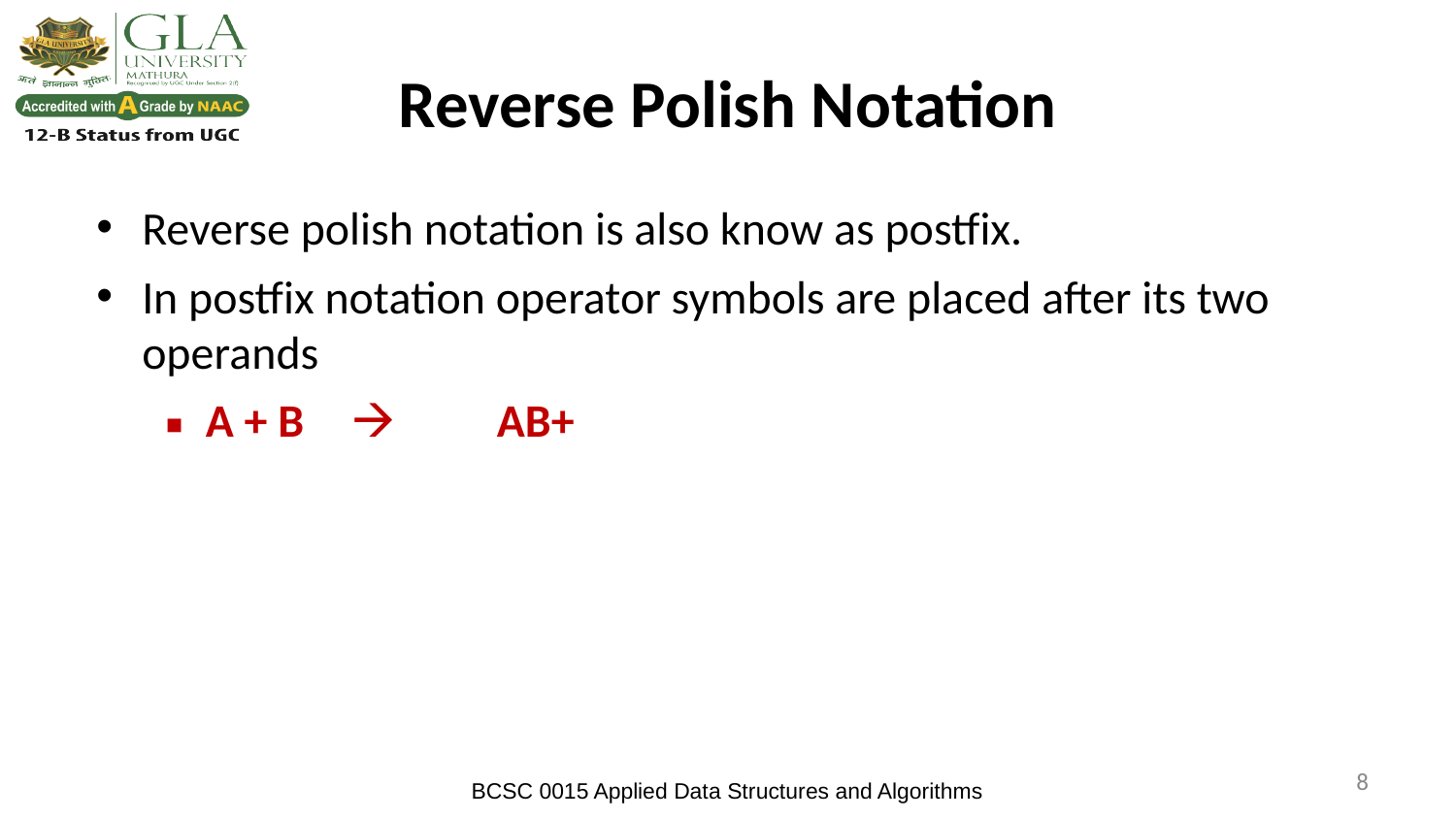

# Reverse Polish Notation
Reverse polish notation is also know as postfix.
In postfix notation operator symbols are placed after its two operands
A + B 	🡪 	AB+
8